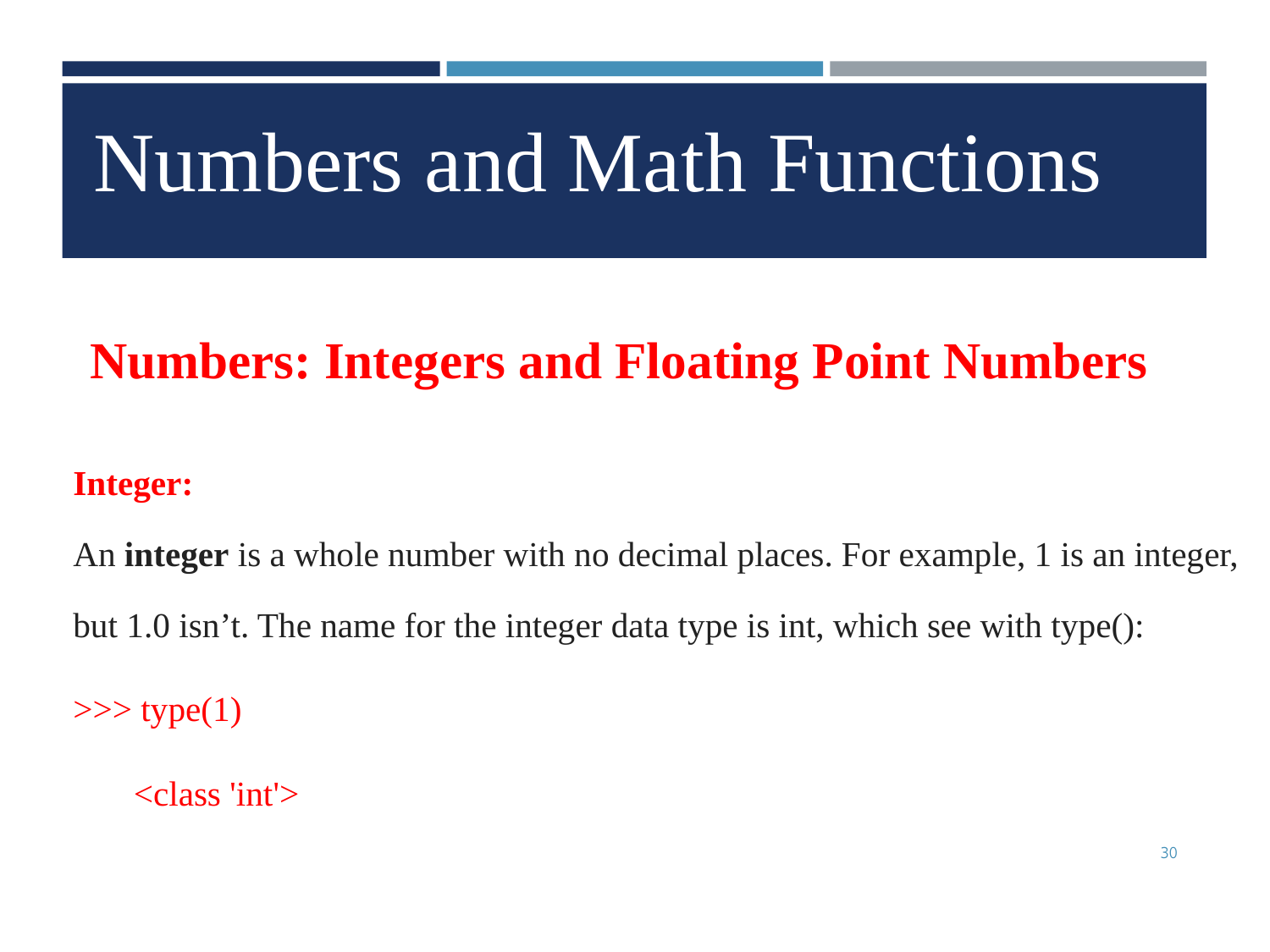

Numbers and Math Functions

Numbers: Integers and Floating Point Numbers

Integer:
An integer is a whole number with no decimal places. For example, 1 is an integer, but 1.0 isn’t. The name for the integer data type is int, which see with type():

>>> type(1)

       <class 'int'>

30